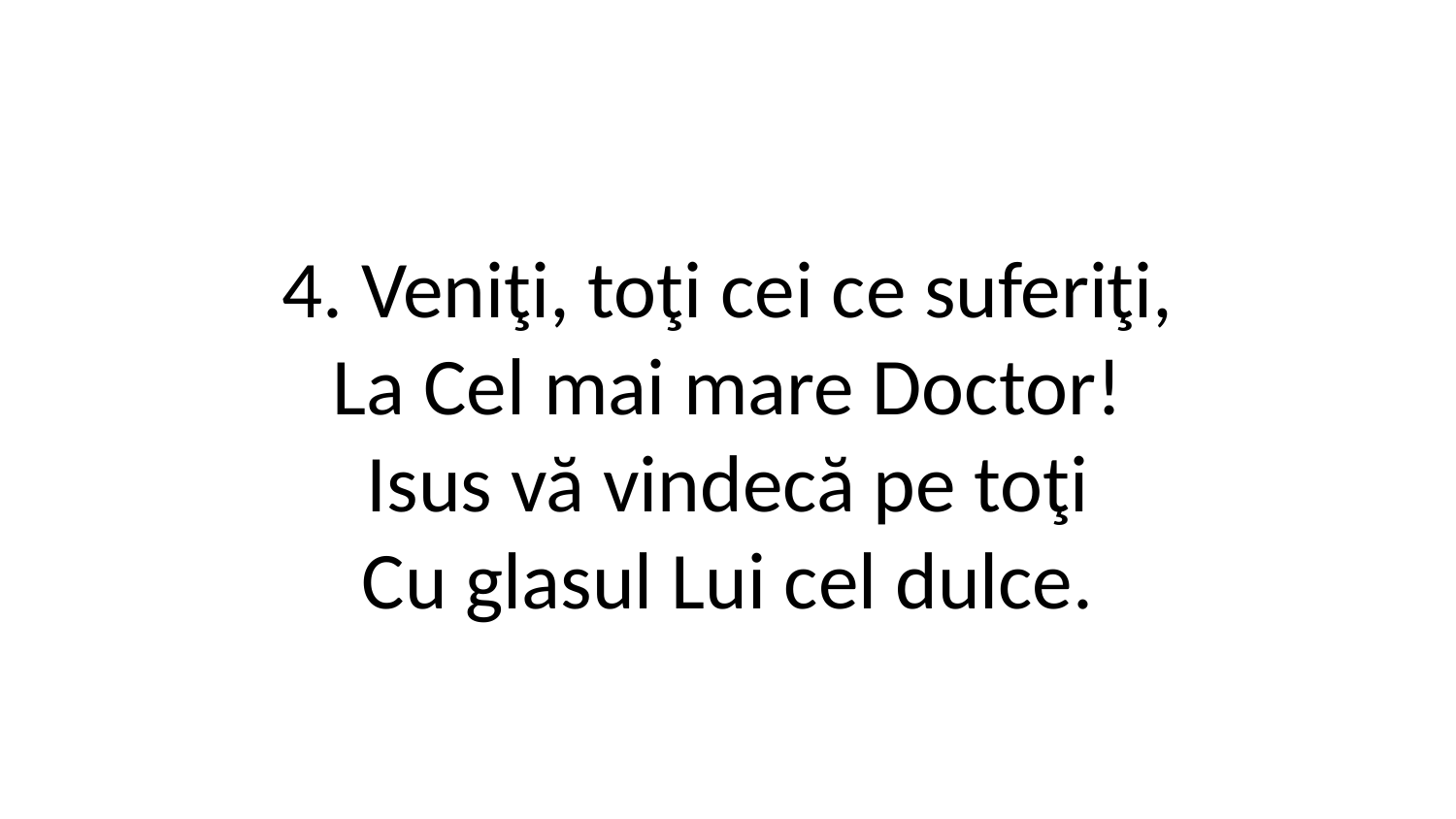

4. Veniţi, toţi cei ce suferiţi,
La Cel mai mare Doctor!
Isus vă vindecă pe toţi
Cu glasul Lui cel dulce.